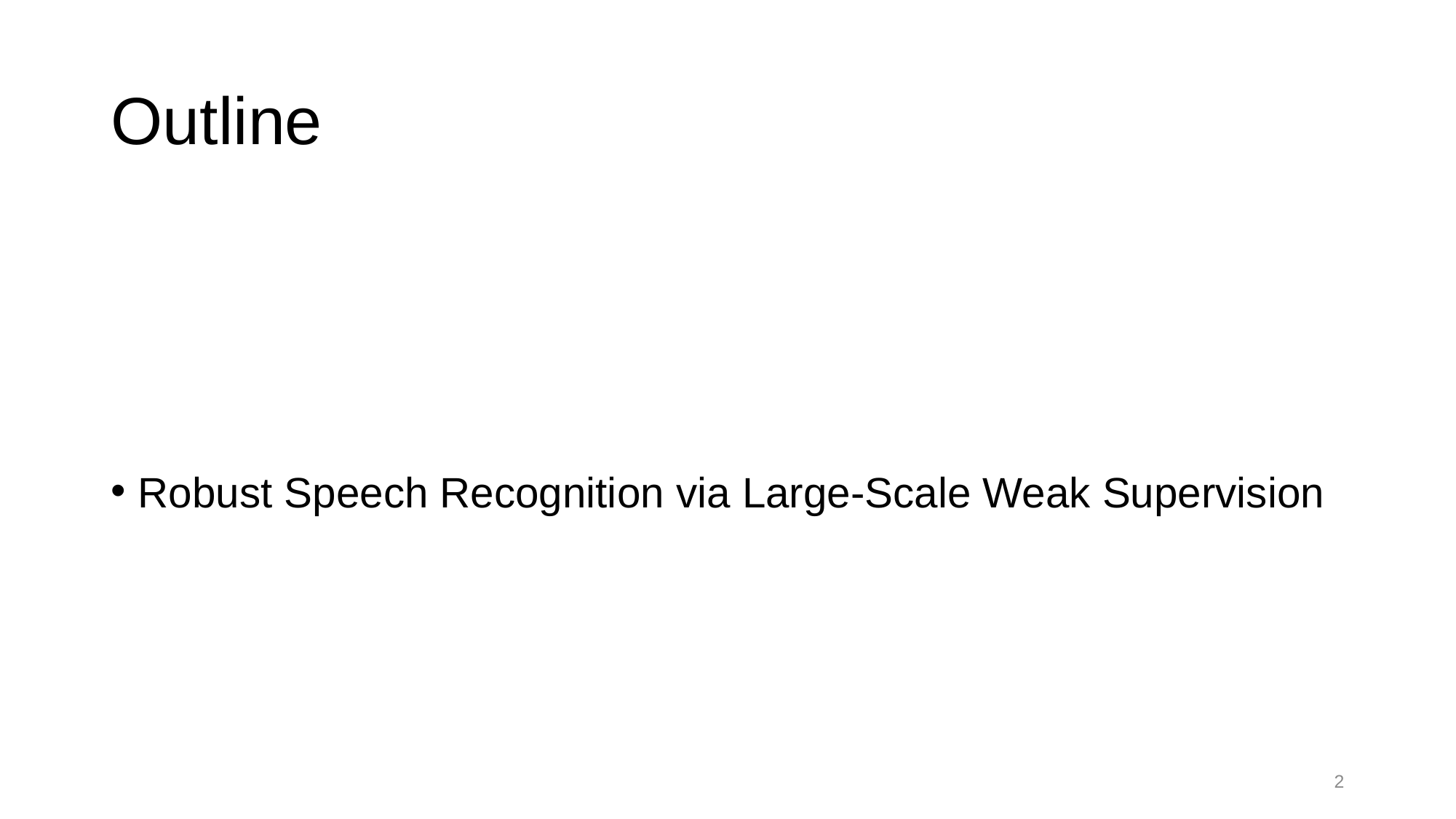

# Outline
Robust Speech Recognition via Large-Scale Weak Supervision
2